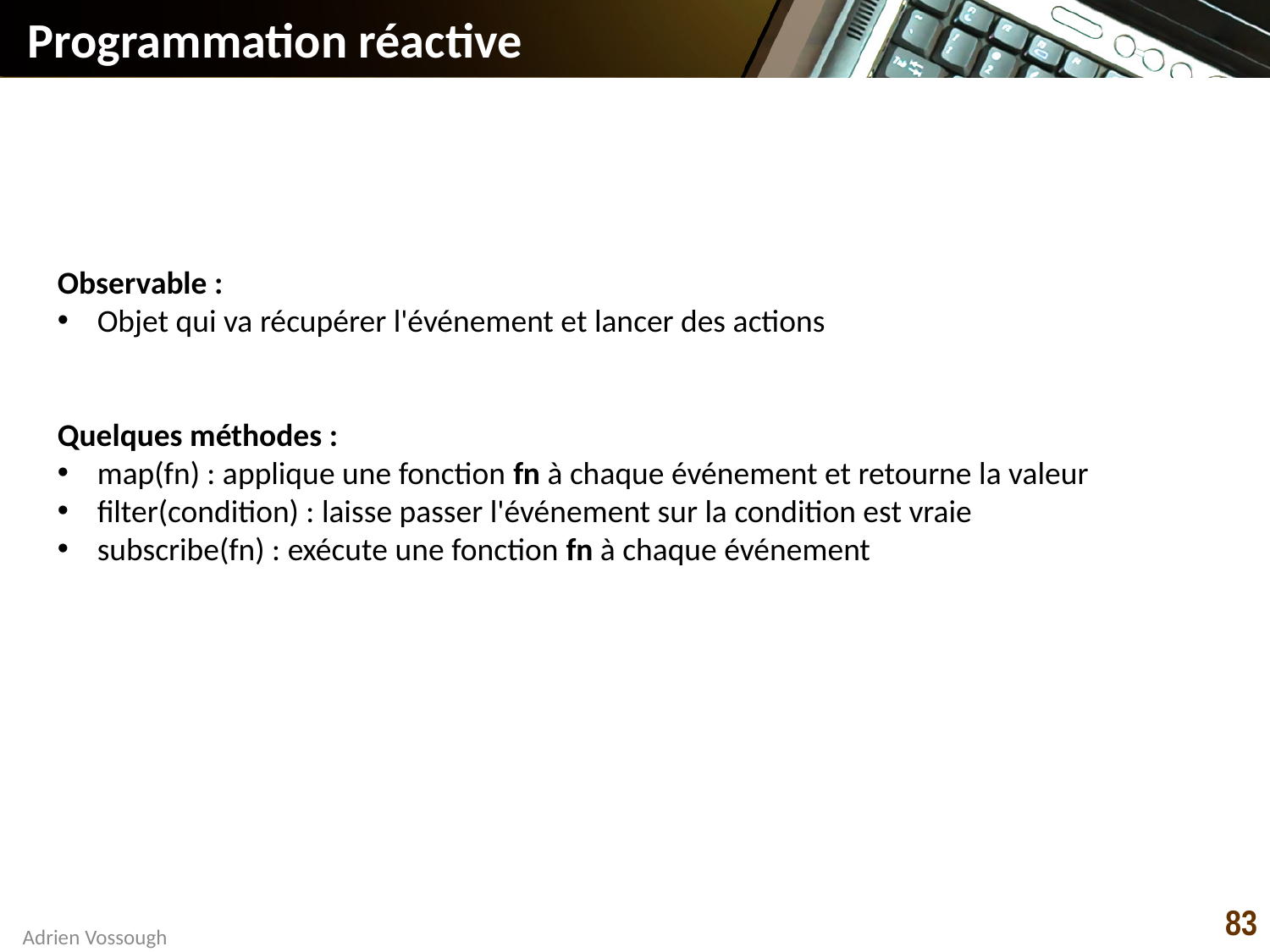

# Programmation réactive
Observable :
Objet qui va récupérer l'événement et lancer des actions

Quelques méthodes :
map(fn) : applique une fonction fn à chaque événement et retourne la valeur
filter(condition) : laisse passer l'événement sur la condition est vraie
subscribe(fn) : exécute une fonction fn à chaque événement
83
Adrien Vossough